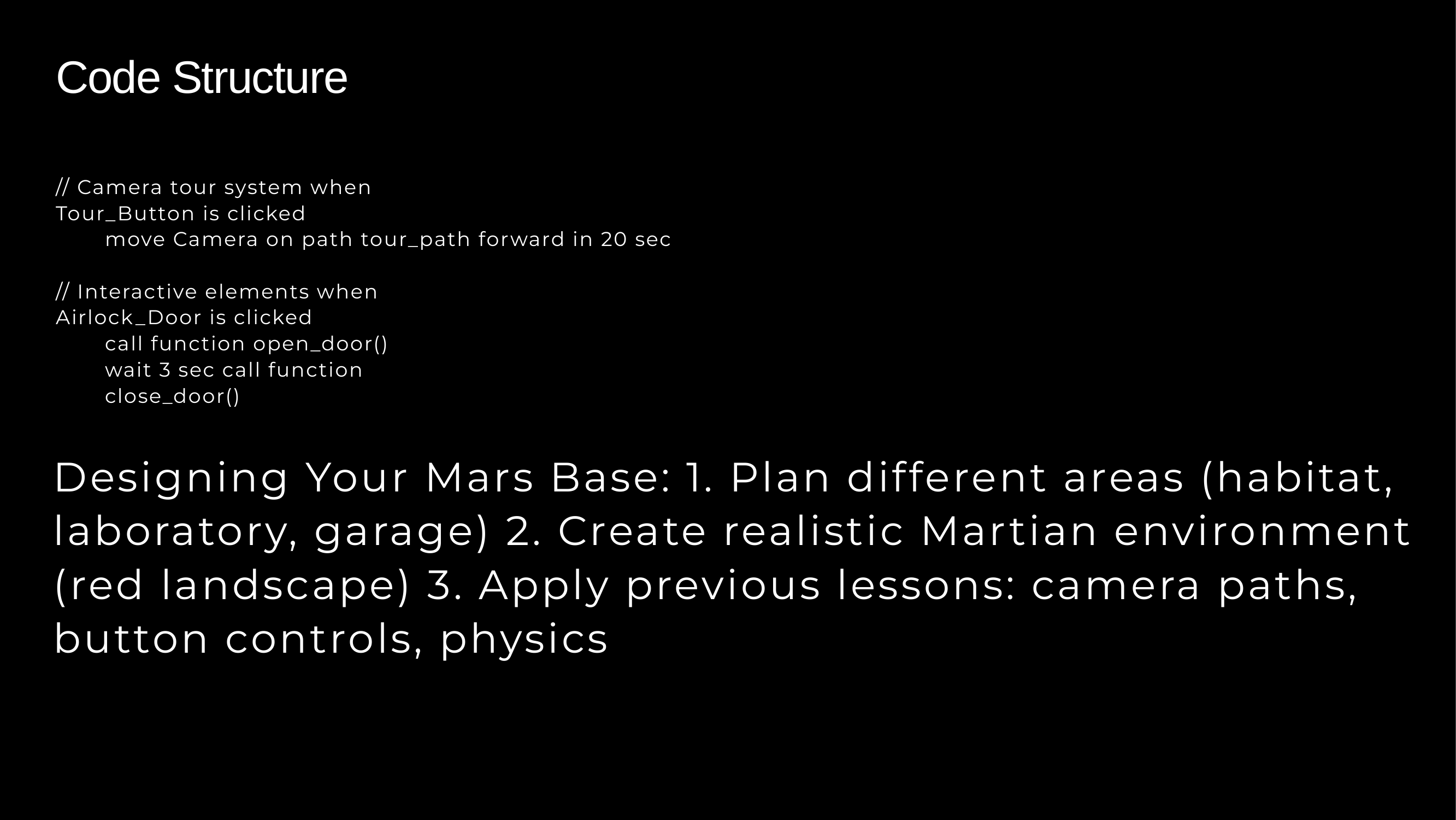

Code Structure
// Camera tour system when Tour_Button is clicked

move Camera on path tour_path forward in 20 sec
// Interactive elements when Airlock_Door is clicked

call function open_door() wait 3 sec call function close_door()
Designing Your Mars Base: 1. Plan different areas (habitat, laboratory, garage) 2. Create realistic Martian environment (red landscape) 3. Apply previous lessons: camera paths, button controls, physics